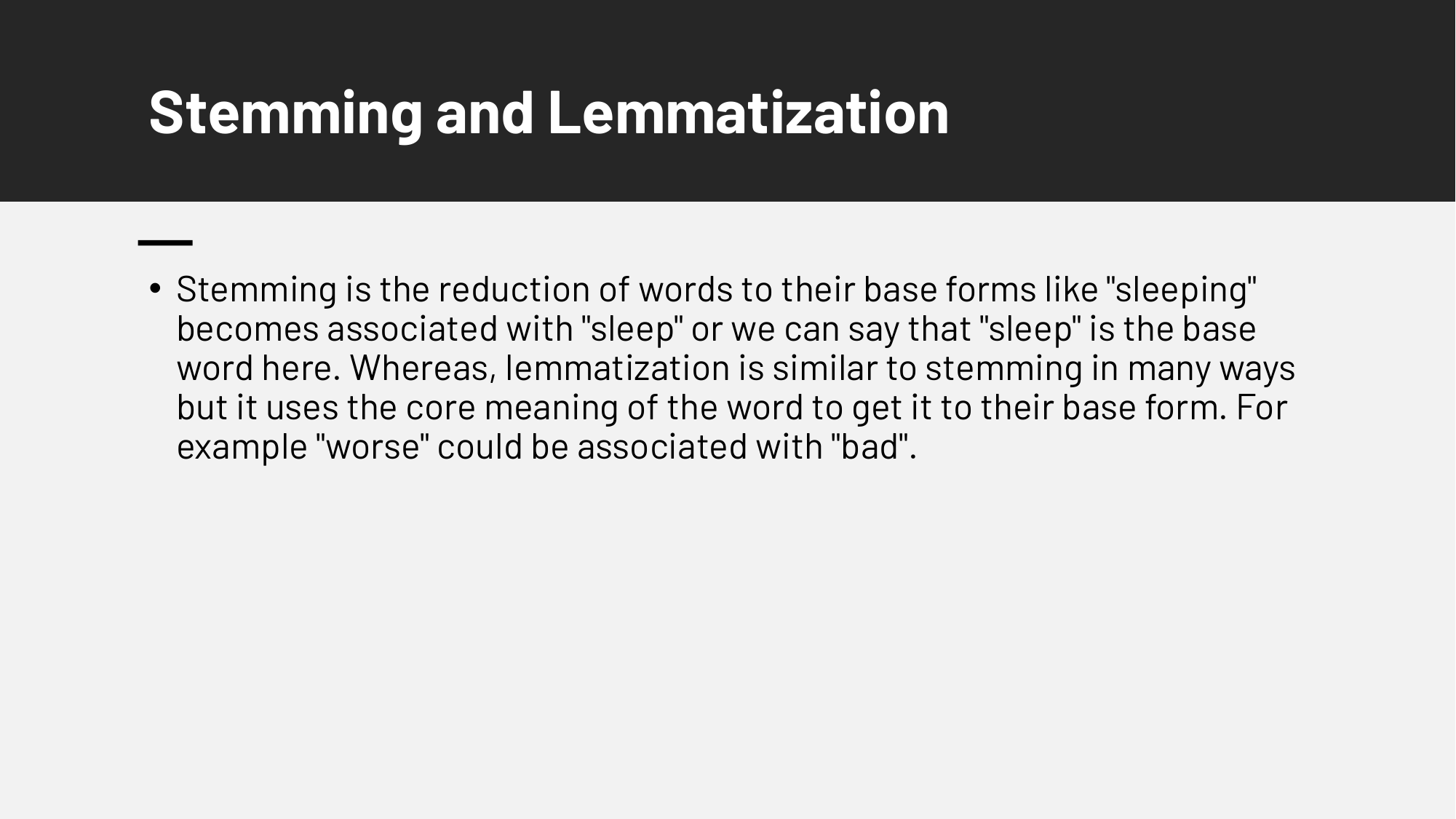

# Stemming and Lemmatization

Stemming is the reduction of words to their base forms like "sleeping" becomes associated with "sleep" or we can say that "sleep" is the base word here. Whereas, lemmatization is similar to stemming in many ways but it uses the core meaning of the word to get it to their base form. For example "worse" could be associated with "bad".